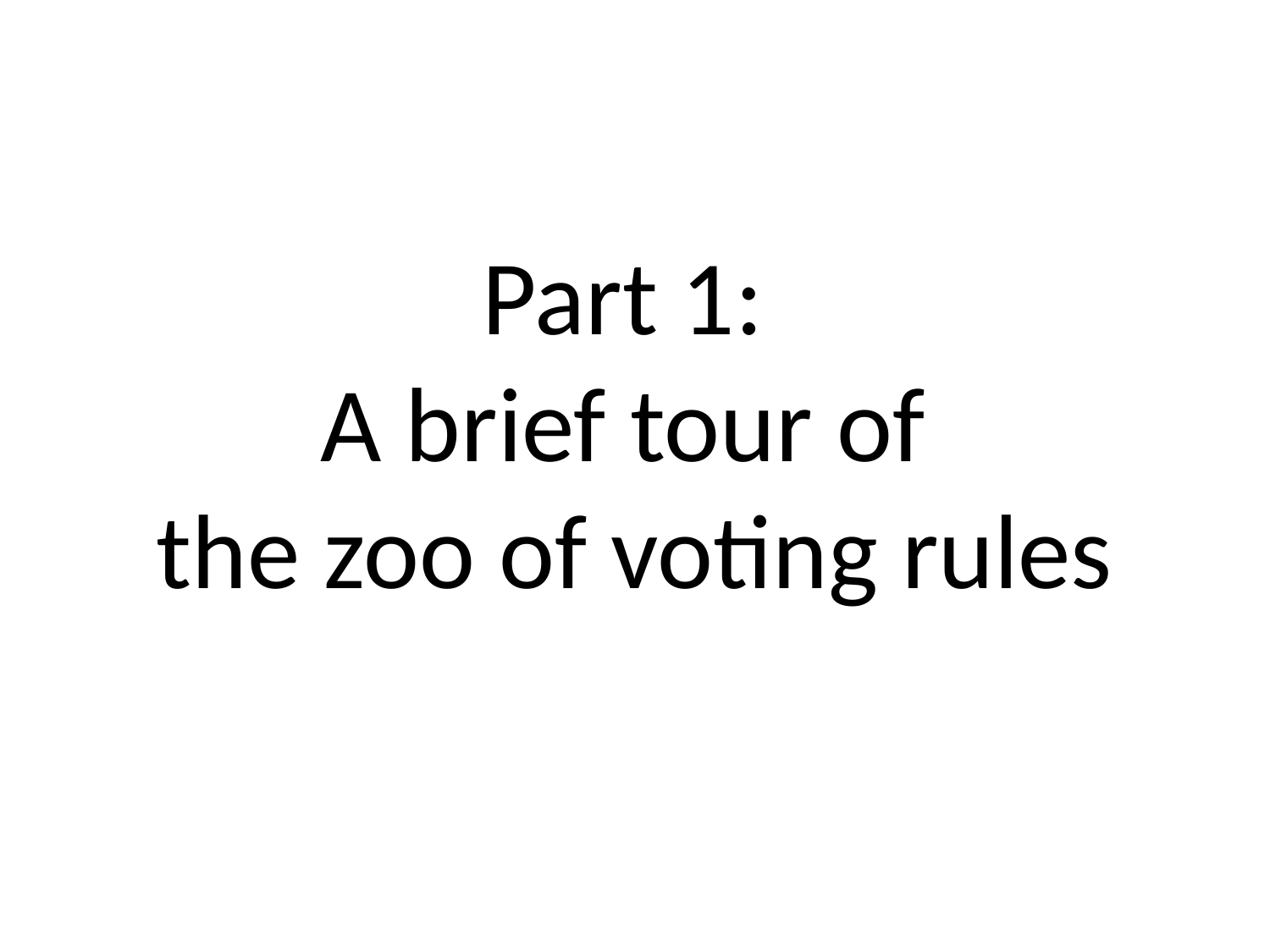

Part 1:
A brief tour of
the zoo of voting rules